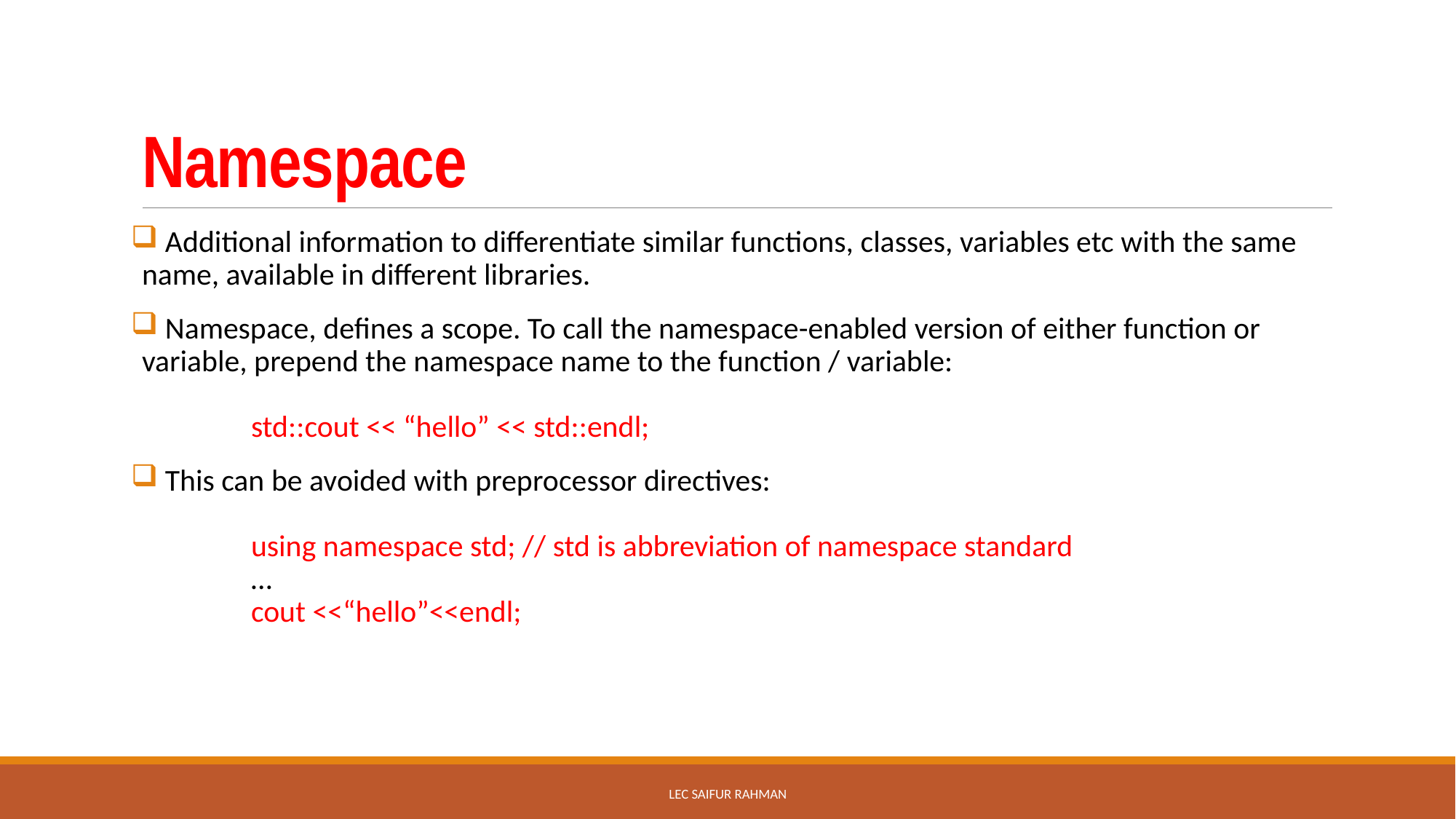

# Namespace
 Additional information to differentiate similar functions, classes, variables etc with the same name, available in different libraries.
 Namespace, defines a scope. To call the namespace-enabled version of either function or variable, prepend the namespace name to the function / variable:
	std::cout << “hello” << std::endl;
 This can be avoided with preprocessor directives:
	using namespace std; // std is abbreviation of namespace standard
	…
	cout <<“hello”<<endl;
Lec Saifur rahman